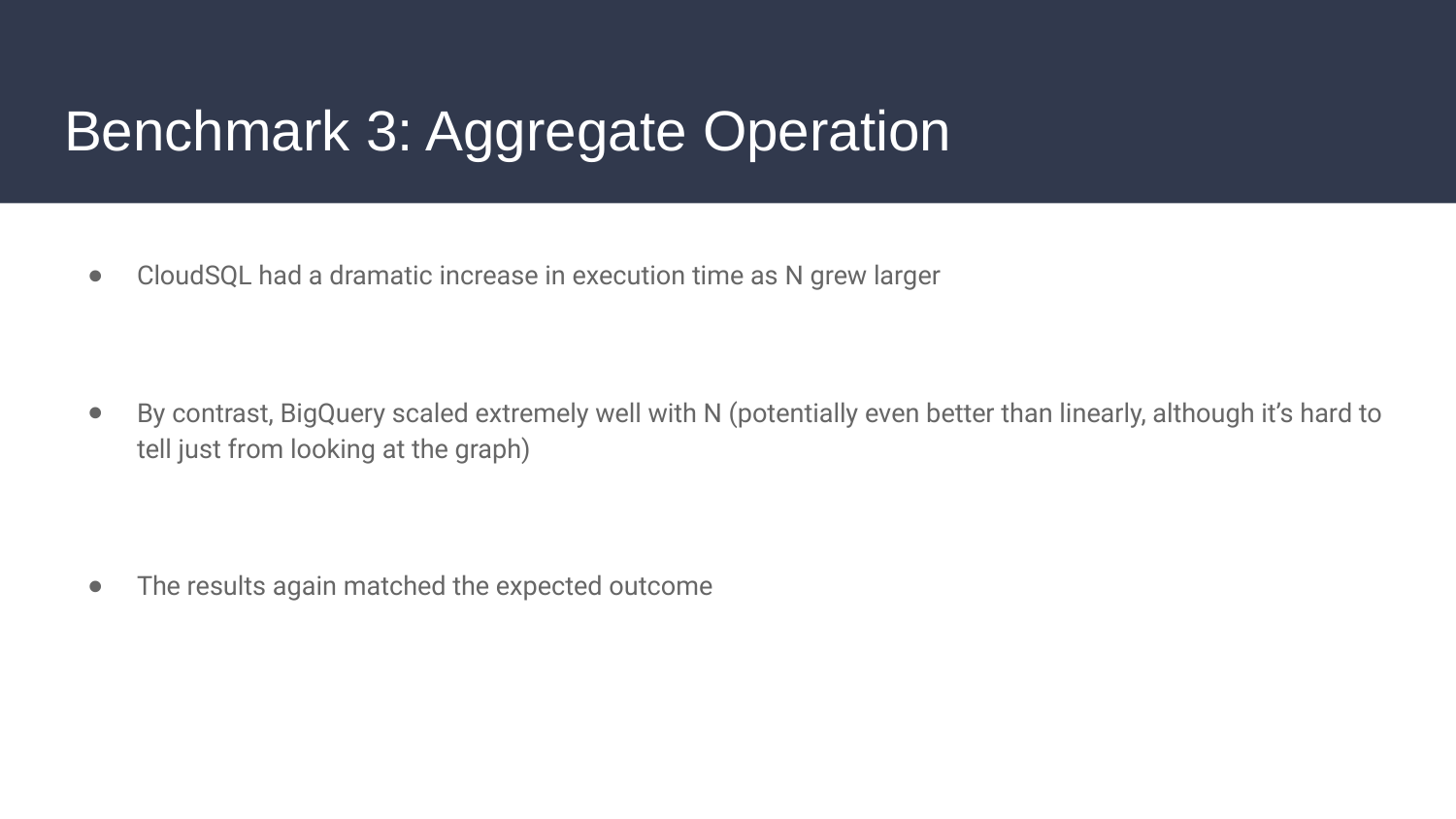

# Benchmark 3: Aggregate Operation

CloudSQL had a dramatic increase in execution time as N grew larger

By contrast, BigQuery scaled extremely well with N (potentially even better than linearly, although it’s hard to tell just from looking at the graph)

The results again matched the expected outcome